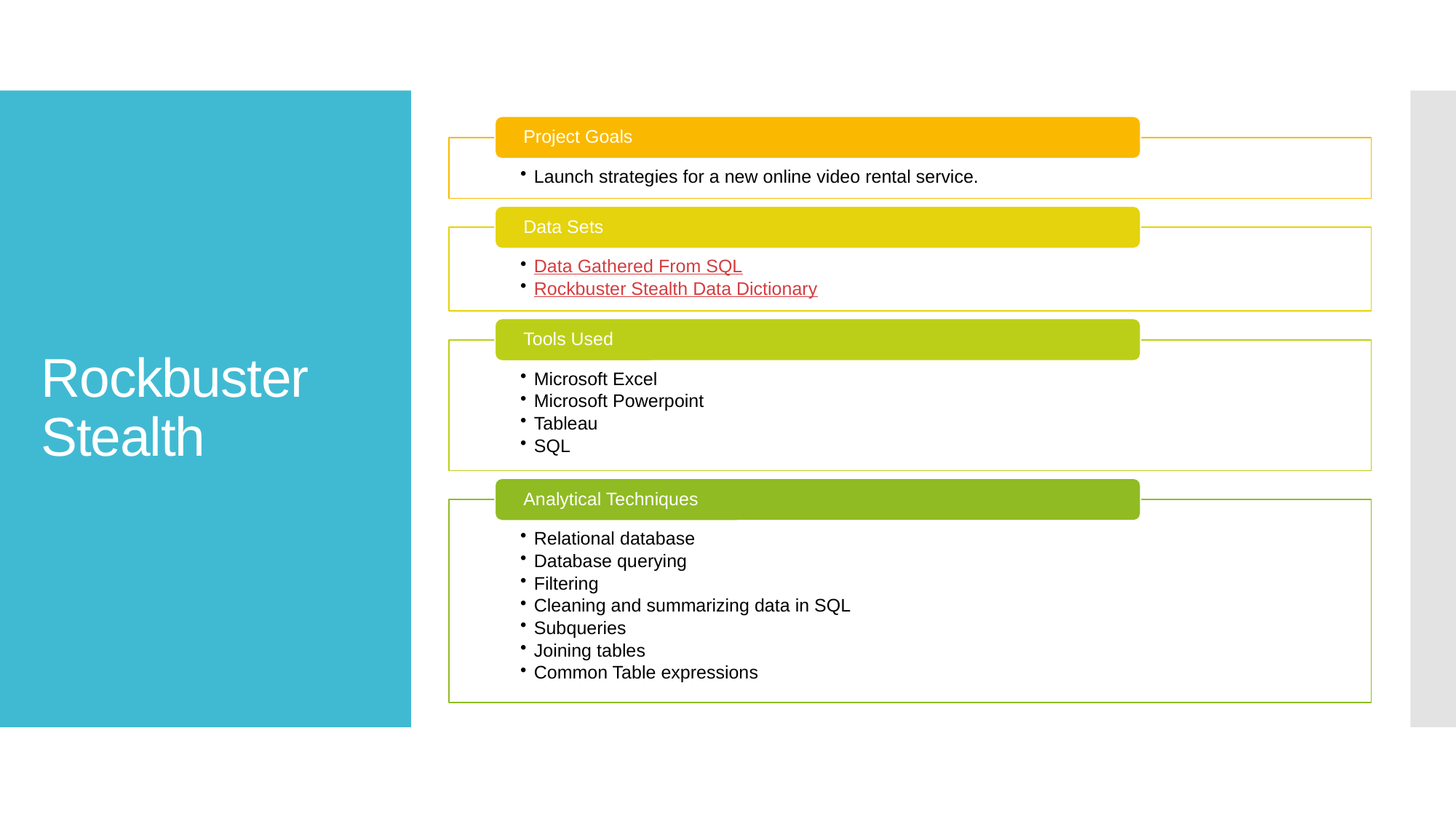

Launch strategies for a new online video rental service.
Project Goals
Data Gathered From SQL
Rockbuster Stealth Data Dictionary
Data Sets
Microsoft Excel
Microsoft Powerpoint
Tableau
SQL
Tools Used
Relational database
Database querying
Filtering
Cleaning and summarizing data in SQL
Subqueries
Joining tables
Common Table expressions
Analytical Techniques
# Rockbuster Stealth